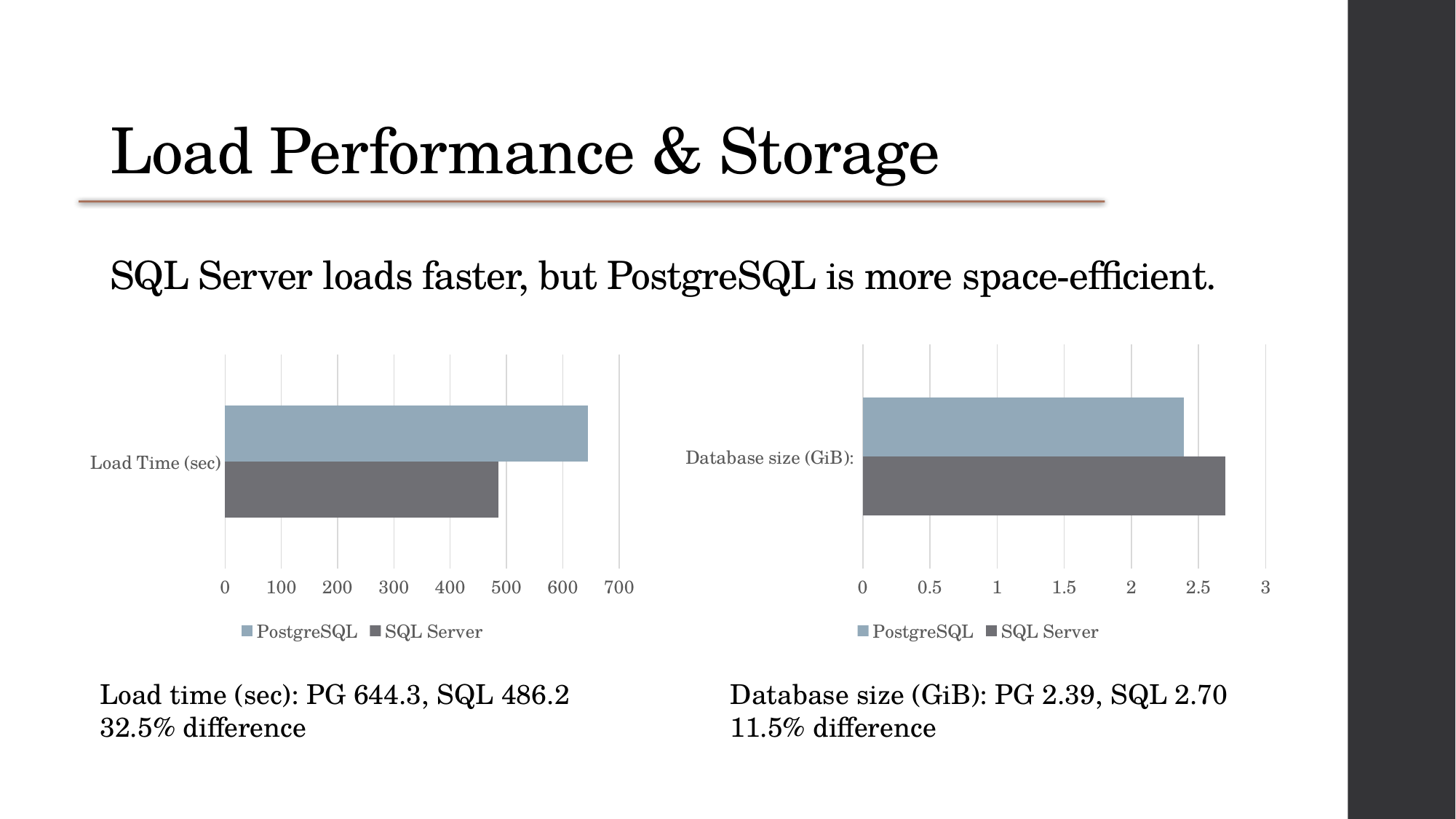

# Load Performance & Storage SQL Server loads faster, but PostgreSQL is more space-efficient.

### Chart

| Category | SQL Server | PostgreSQL |
|---|---|---|
| Database size (GiB):  | 2.7 | 2.39 |

### Chart

| Category | SQL Server | PostgreSQL |
|---|---|---|
| Load Time (sec) | 486.2 | 644.3 |
Load time (sec): PG 644.3, SQL 486.2
32.5% difference
Database size (GiB): PG 2.39, SQL 2.70
11.5% difference